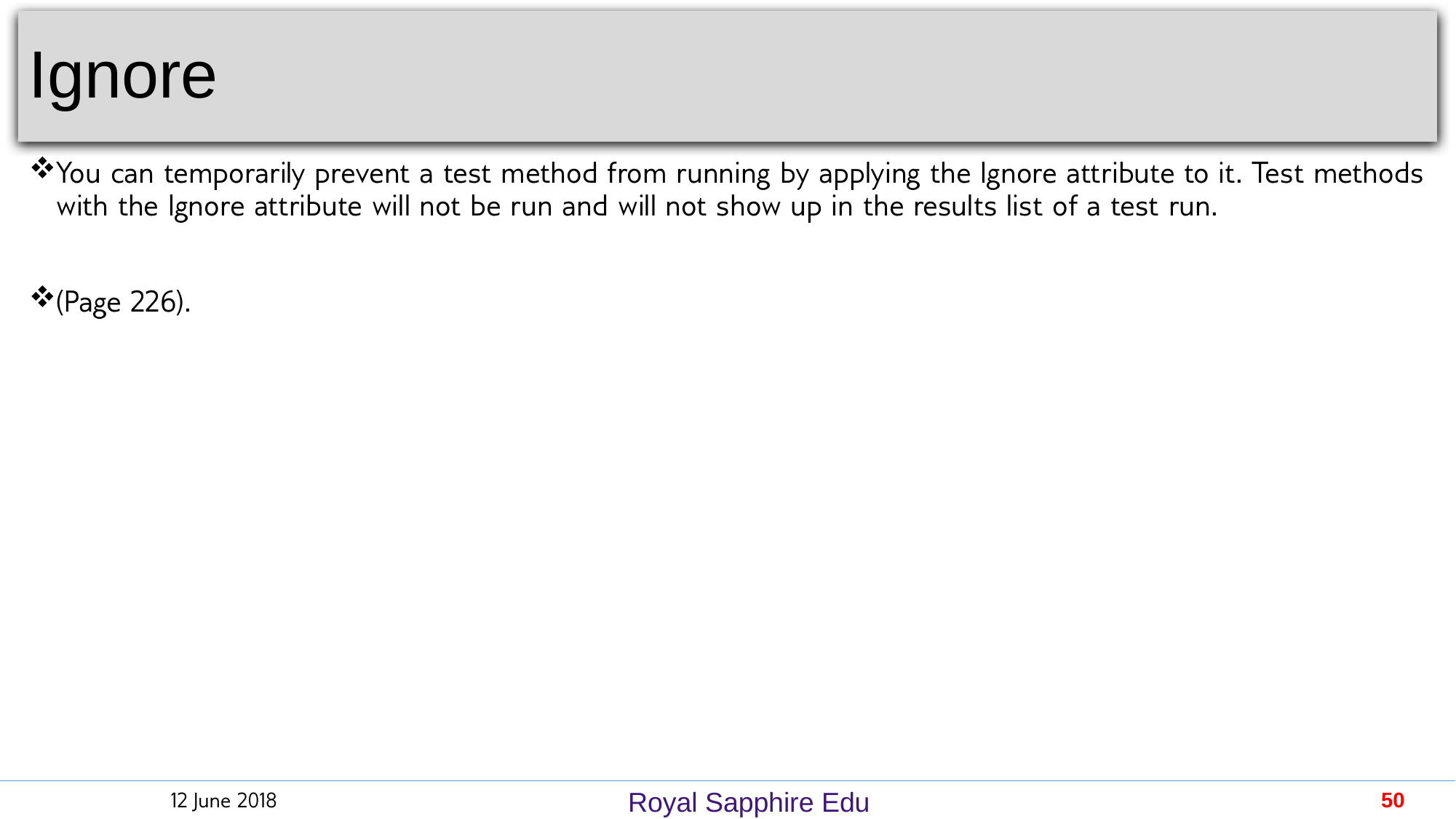

# Ignore
You can temporarily prevent a test method from running by applying the Ignore attribute to it. Test methods with the Ignore attribute will not be run and will not show up in the results list of a test run.

(Page 226).
12 June 2018
50